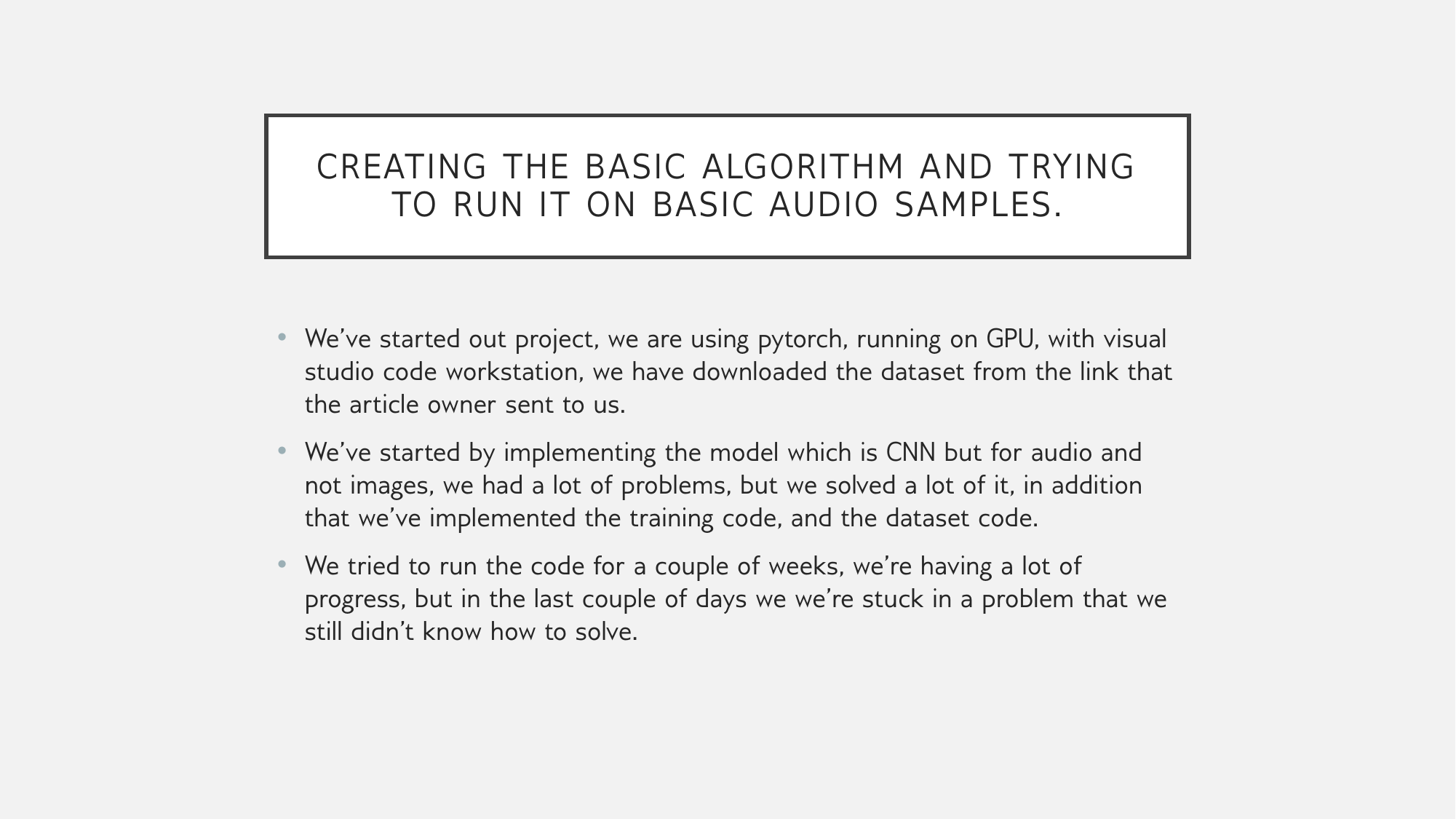

# Creating the basic algorithm and trying to run it on basic audio samples.
We’ve started out project, we are using pytorch, running on GPU, with visual studio code workstation, we have downloaded the dataset from the link that the article owner sent to us.
We’ve started by implementing the model which is CNN but for audio and not images, we had a lot of problems, but we solved a lot of it, in addition that we’ve implemented the training code, and the dataset code.
We tried to run the code for a couple of weeks, we’re having a lot of progress, but in the last couple of days we we’re stuck in a problem that we still didn’t know how to solve.